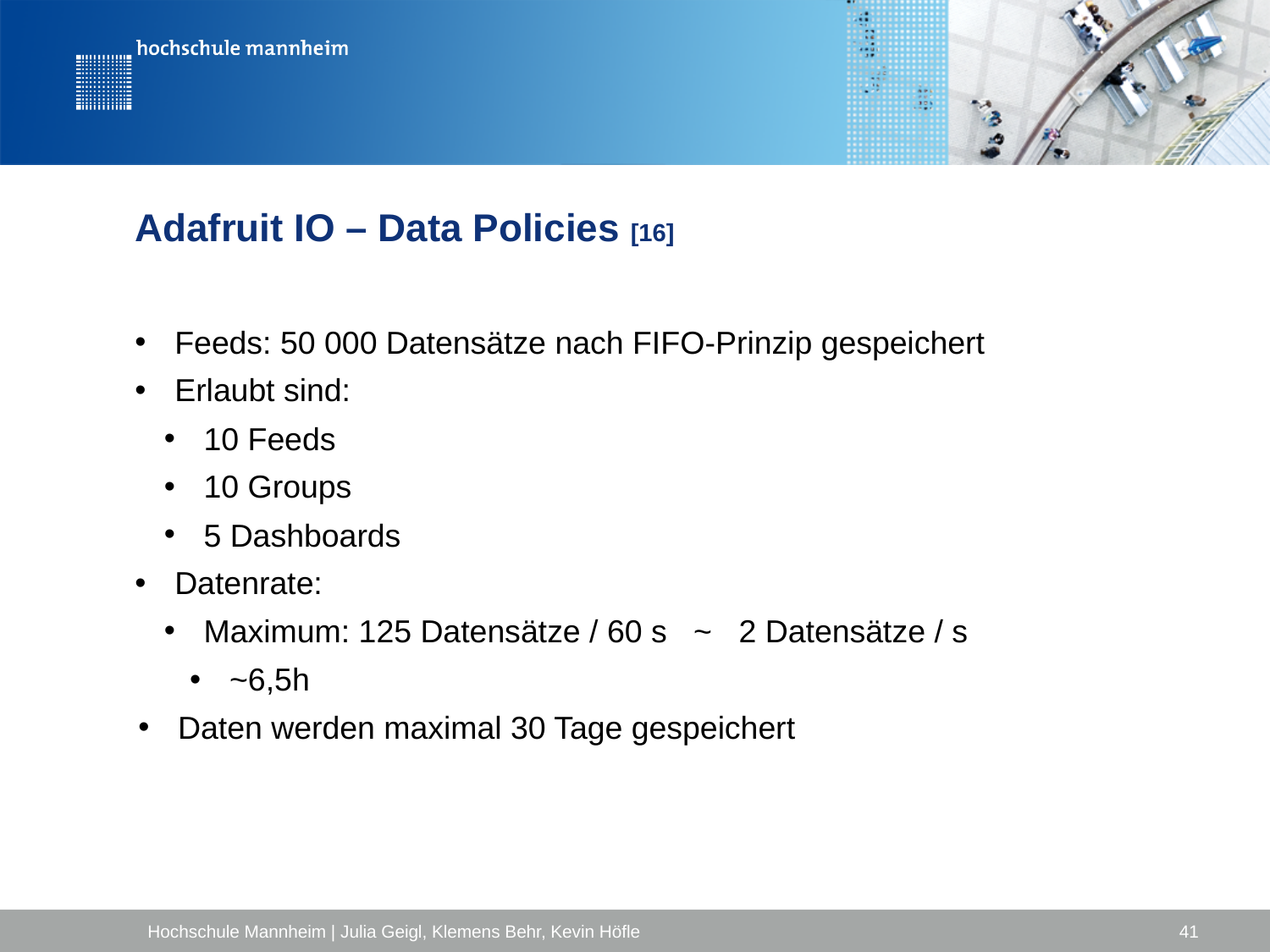

# Adafruit IO – Data Policies [16]
Feeds: 50 000 Datensätze nach FIFO-Prinzip gespeichert
Erlaubt sind:
10 Feeds
10 Groups
5 Dashboards
Datenrate:
Maximum: 125 Datensätze / 60 s   ~   2 Datensätze / s
~6,5h
Daten werden maximal 30 Tage gespeichert
Hochschule Mannheim | Julia Geigl, Klemens Behr, Kevin Höfle
41